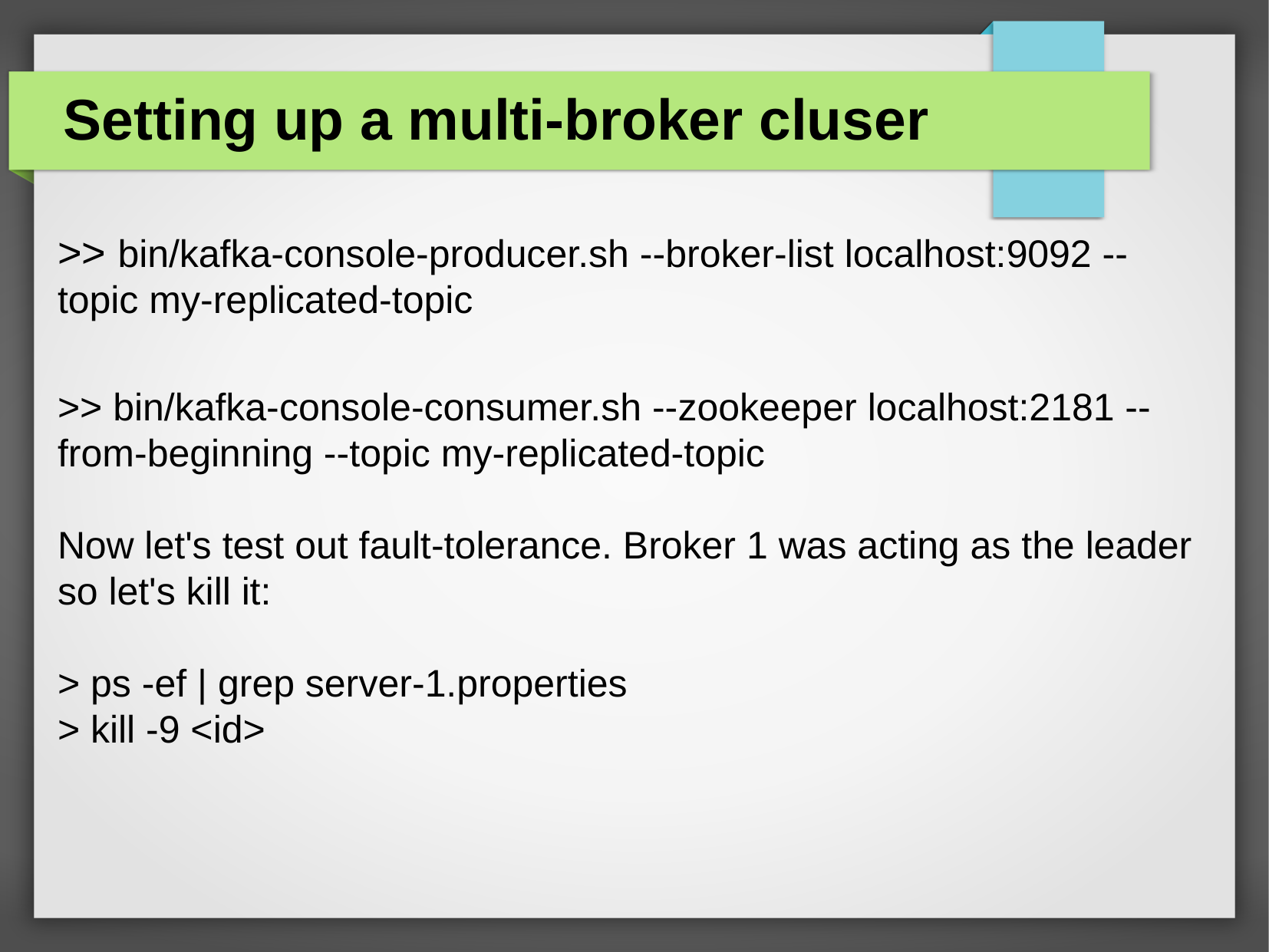

Setting up a multi-broker cluser

>> bin/kafka-console-producer.sh --broker-list localhost:9092 --topic my-replicated-topic

>> bin/kafka-console-consumer.sh --zookeeper localhost:2181 --from-beginning --topic my-replicated-topic

Now let's test out fault-tolerance. Broker 1 was acting as the leader so let's kill it:

> ps -ef | grep server-1.properties
> kill -9 <id>